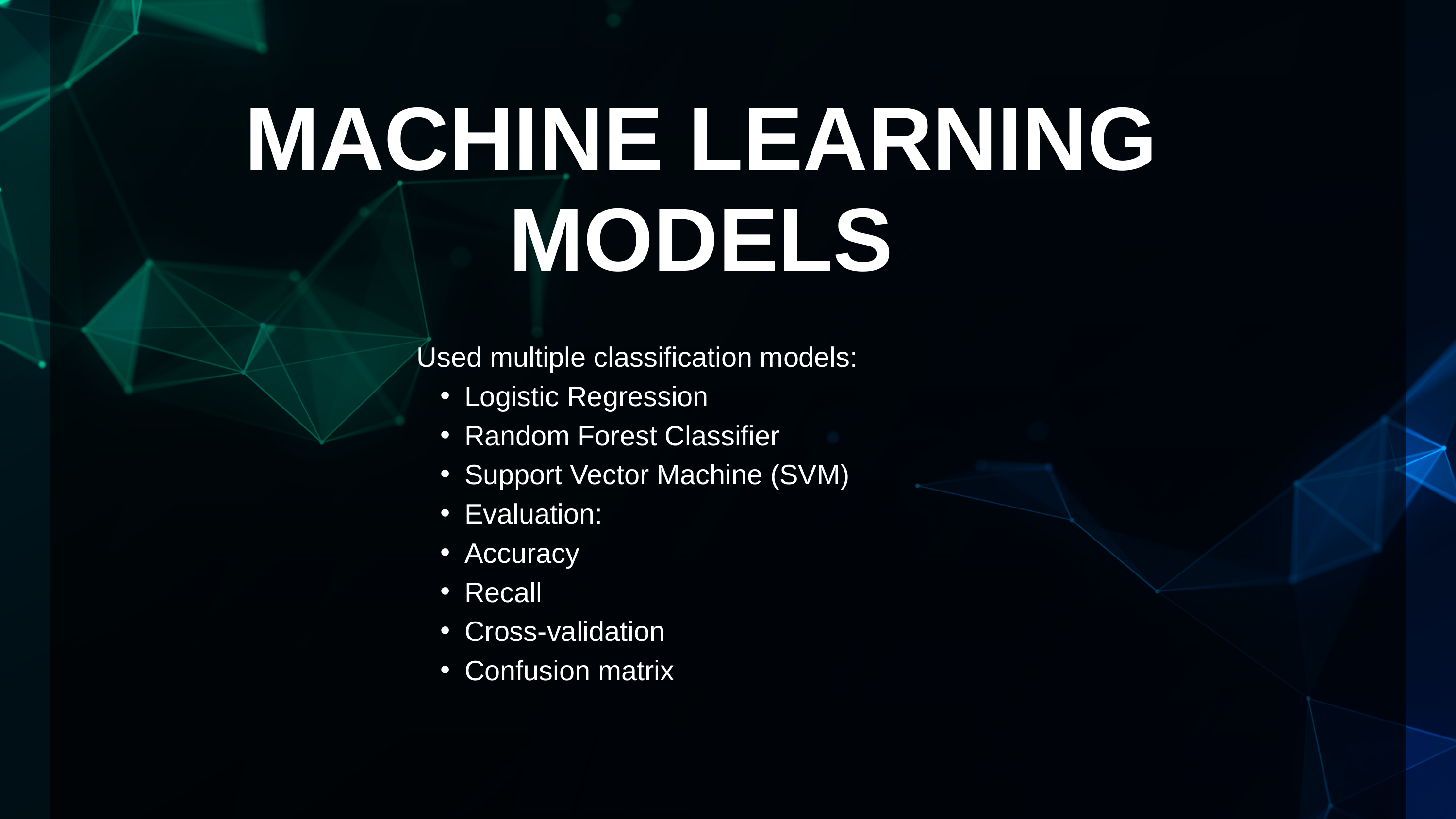

MACHINE LEARNING MODELS
Used multiple classification models:
Logistic Regression
Random Forest Classifier
Support Vector Machine (SVM)
Evaluation:
Accuracy
Recall
Cross-validation
Confusion matrix